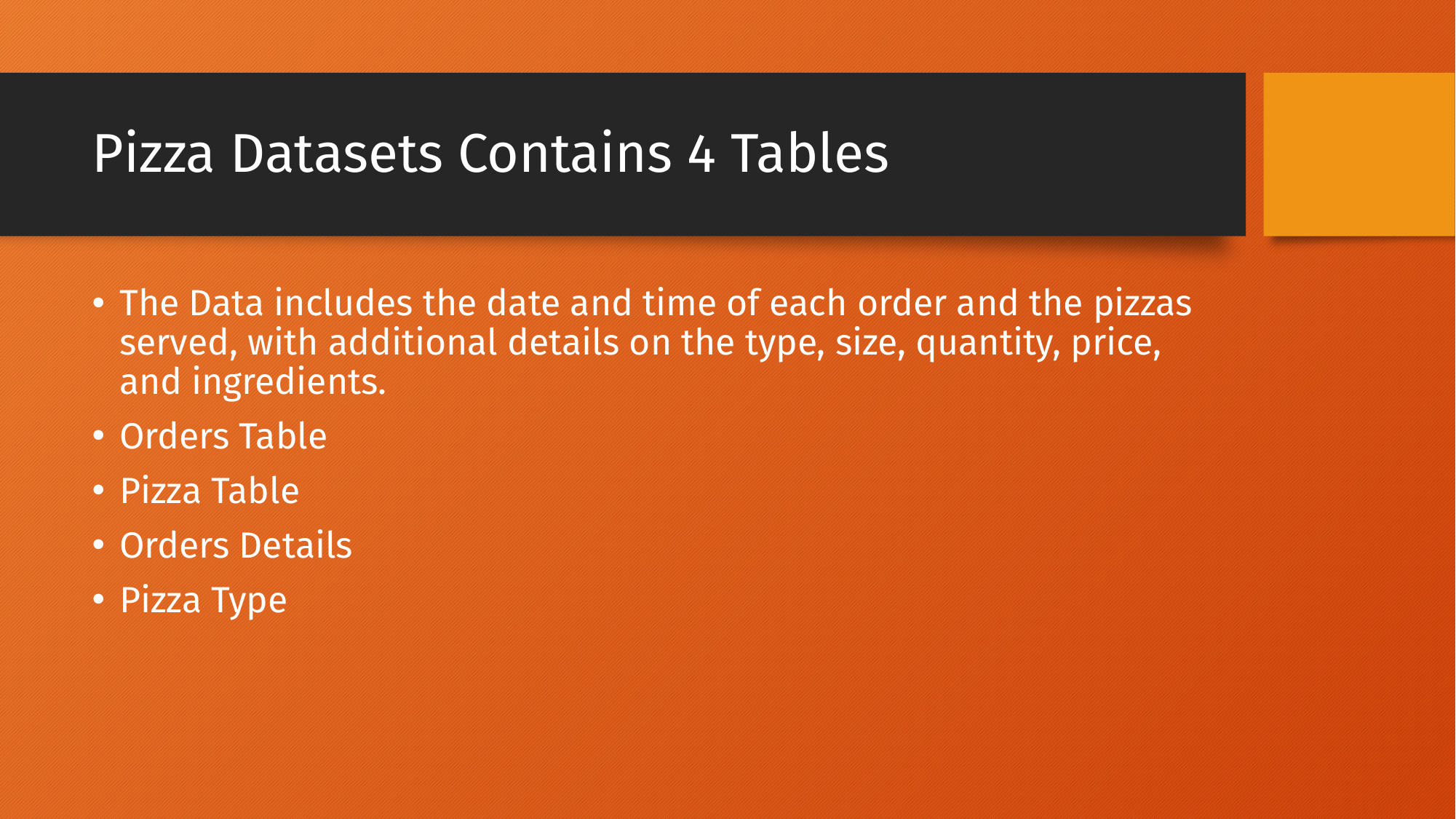

# Pizza Datasets Contains 4 Tables
The Data includes the date and time of each order and the pizzas served, with additional details on the type, size, quantity, price, and ingredients.
Orders Table
Pizza Table
Orders Details
Pizza Type